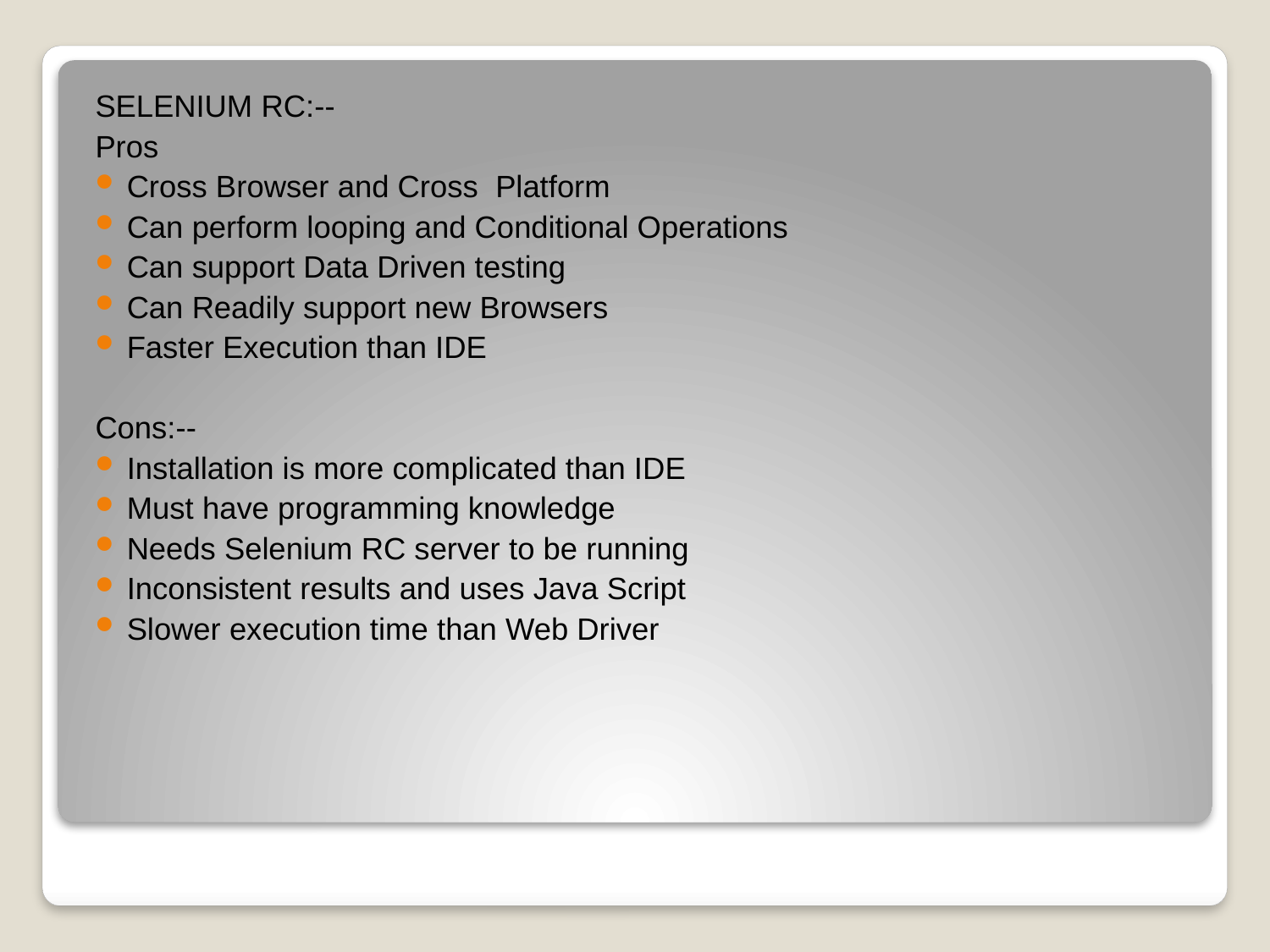

SELENIUM RC:--
Pros
Cross Browser and Cross  Platform
Can perform looping and Conditional Operations
Can support Data Driven testing
Can Readily support new Browsers
Faster Execution than IDE

Cons:--
Installation is more complicated than IDE
Must have programming knowledge
Needs Selenium RC server to be running
Inconsistent results and uses Java Script
Slower execution time than Web Driver

#